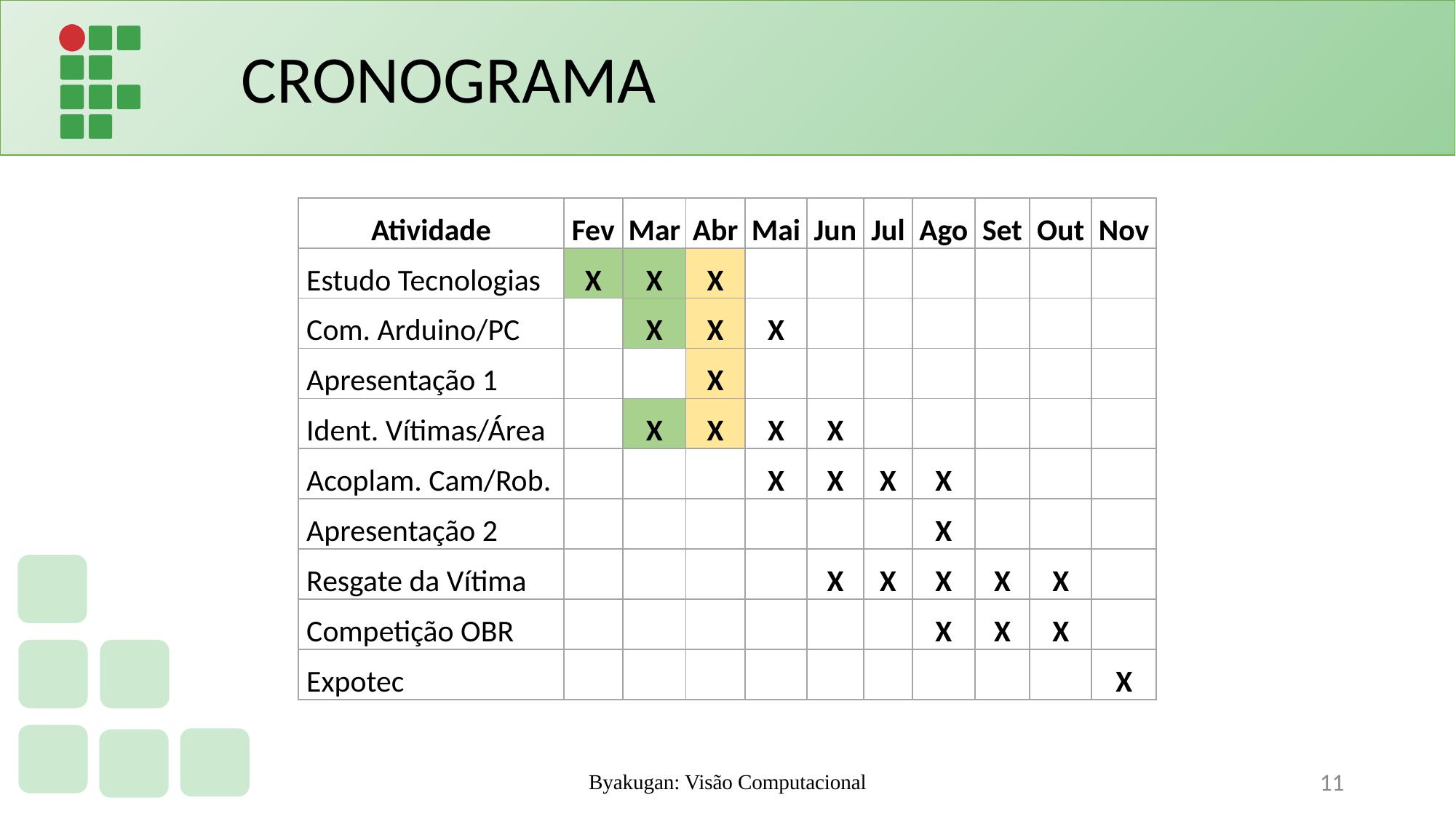

# CRONOGRAMA
| Atividade | Fev | Mar | Abr | Mai | Jun | Jul | Ago | Set | Out | Nov |
| --- | --- | --- | --- | --- | --- | --- | --- | --- | --- | --- |
| Estudo Tecnologias | X | X | X |  |  |  |  |  |  |  |
| Com. Arduino/PC |  | X | X | X |  |  |  |  |  |  |
| Apresentação 1 |  |  | X |  |  |  |  |  |  |  |
| Ident. Vítimas/Área |  | X | X | X | X |  |  |  |  |  |
| Acoplam. Cam/Rob. |  |  |  | X | X | X | X |  |  |  |
| Apresentação 2 |  |  |  |  |  |  | X |  |  |  |
| Resgate da Vítima |  |  |  |  | X | X | X | X | X |  |
| Competição OBR |  |  |  |  |  |  | X | X | X |  |
| Expotec |  |  |  |  |  |  |  |  |  | X |
Byakugan: Visão Computacional
11